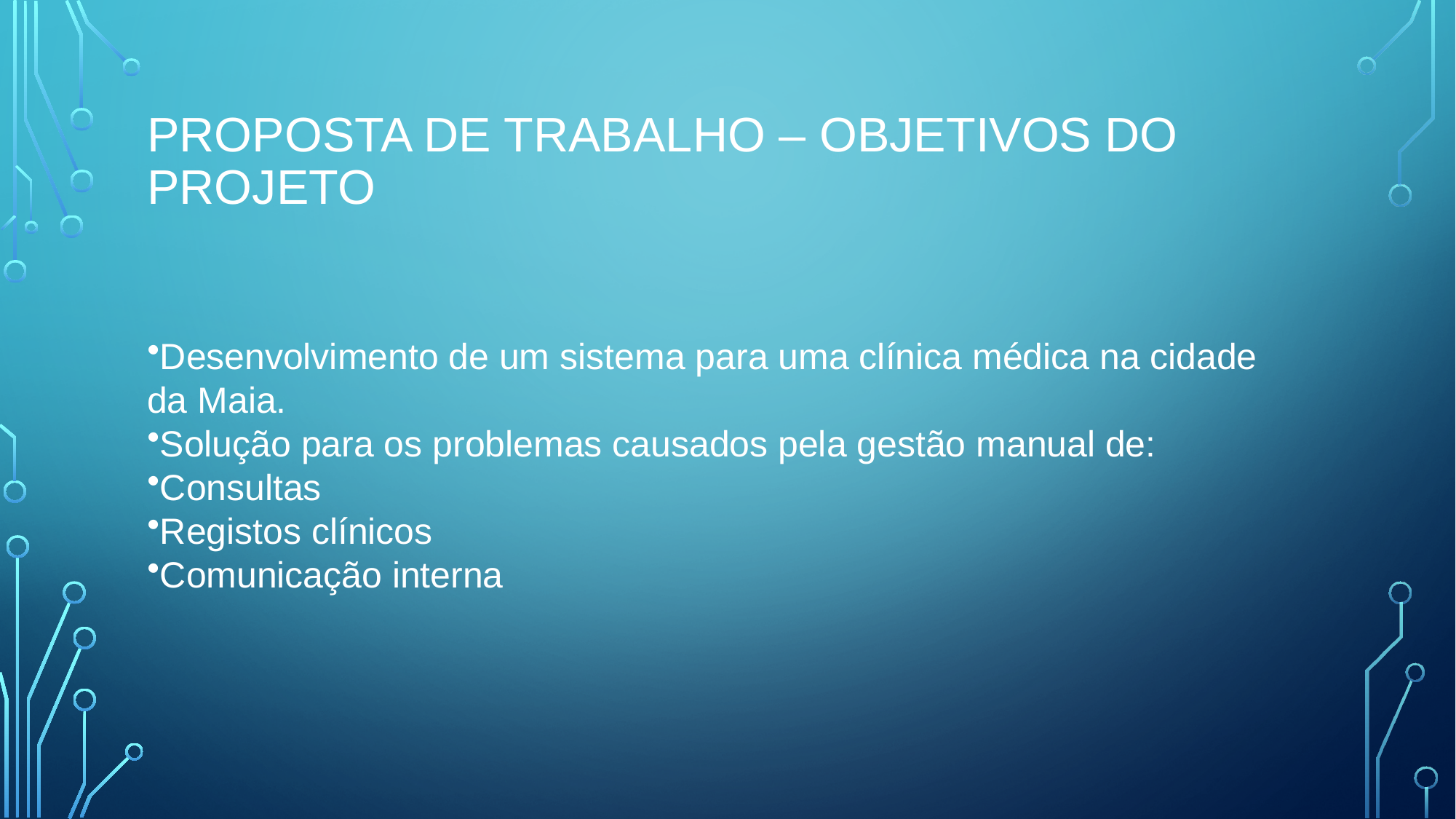

# Proposta de Trabalho – Objetivos do Projeto
Desenvolvimento de um sistema para uma clínica médica na cidade da Maia.
Solução para os problemas causados pela gestão manual de:
Consultas
Registos clínicos
Comunicação interna